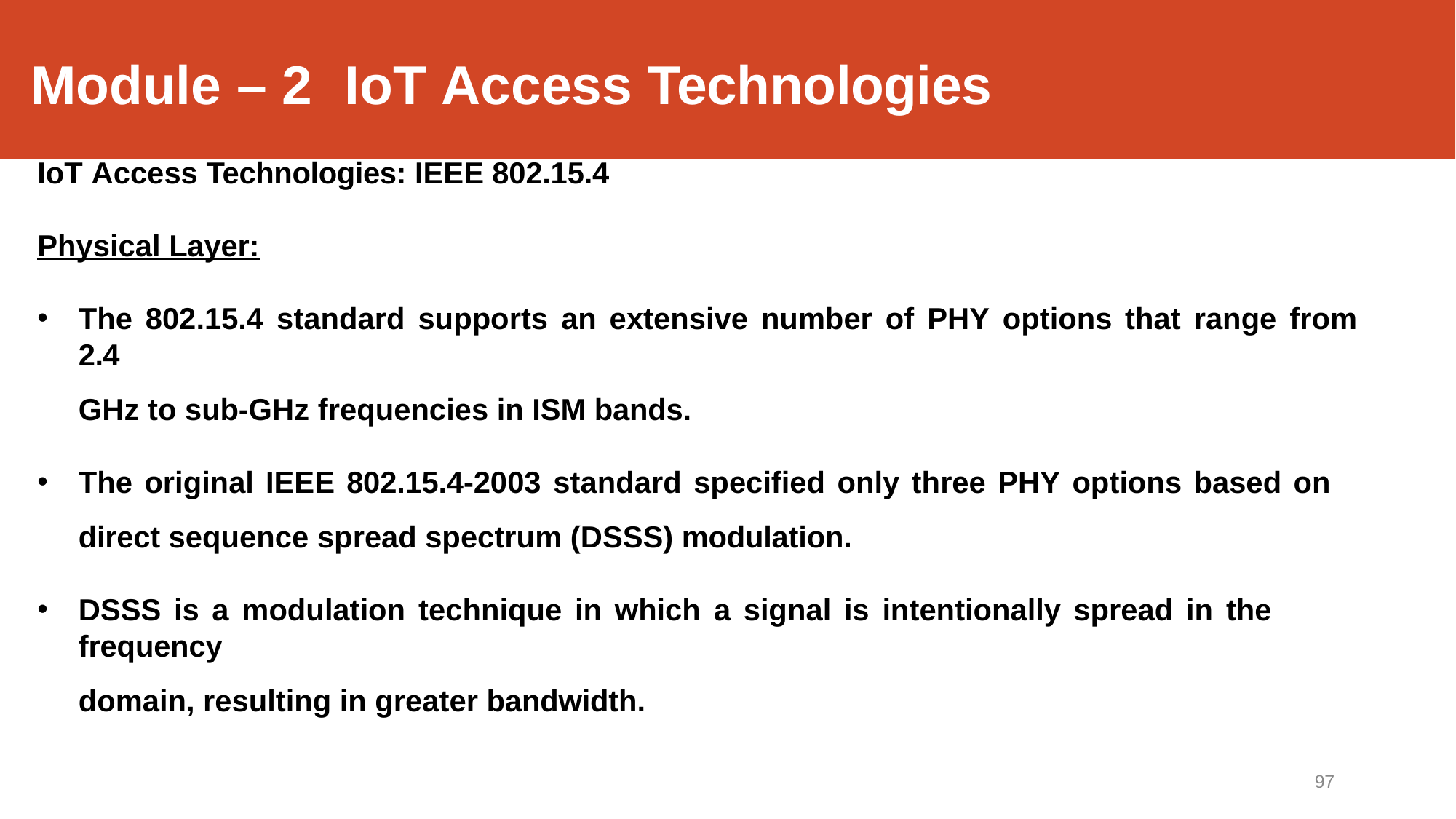

# Module – 2	IoT Access Technologies
IoT Access Technologies: IEEE 802.15.4
Physical Layer:
The 802.15.4 standard supports an extensive number of PHY options that range from 2.4
GHz to sub-GHz frequencies in ISM bands.
The original IEEE 802.15.4-2003 standard specified only three PHY options based on direct sequence spread spectrum (DSSS) modulation.
DSSS is a modulation technique in which a signal is intentionally spread in the frequency
domain, resulting in greater bandwidth.
97